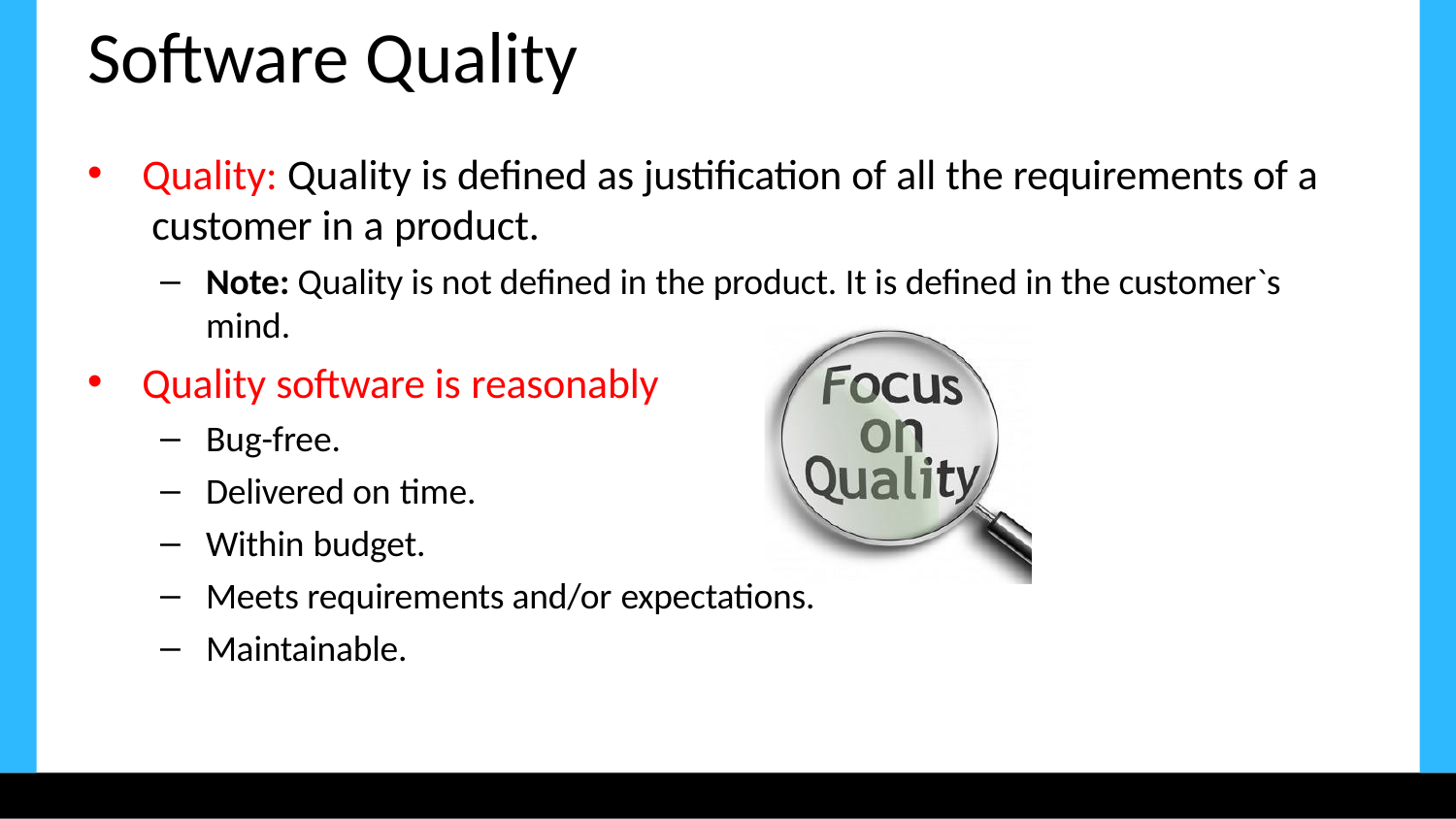

# Software Quality
Quality: Quality is defined as justification of all the requirements of a  customer in a product.
Note: Quality is not defined in the product. It is defined in the customer`s  mind.
Quality software is reasonably
Bug-free.
Delivered on time.
Within budget.
Meets requirements and/or expectations.
Maintainable.